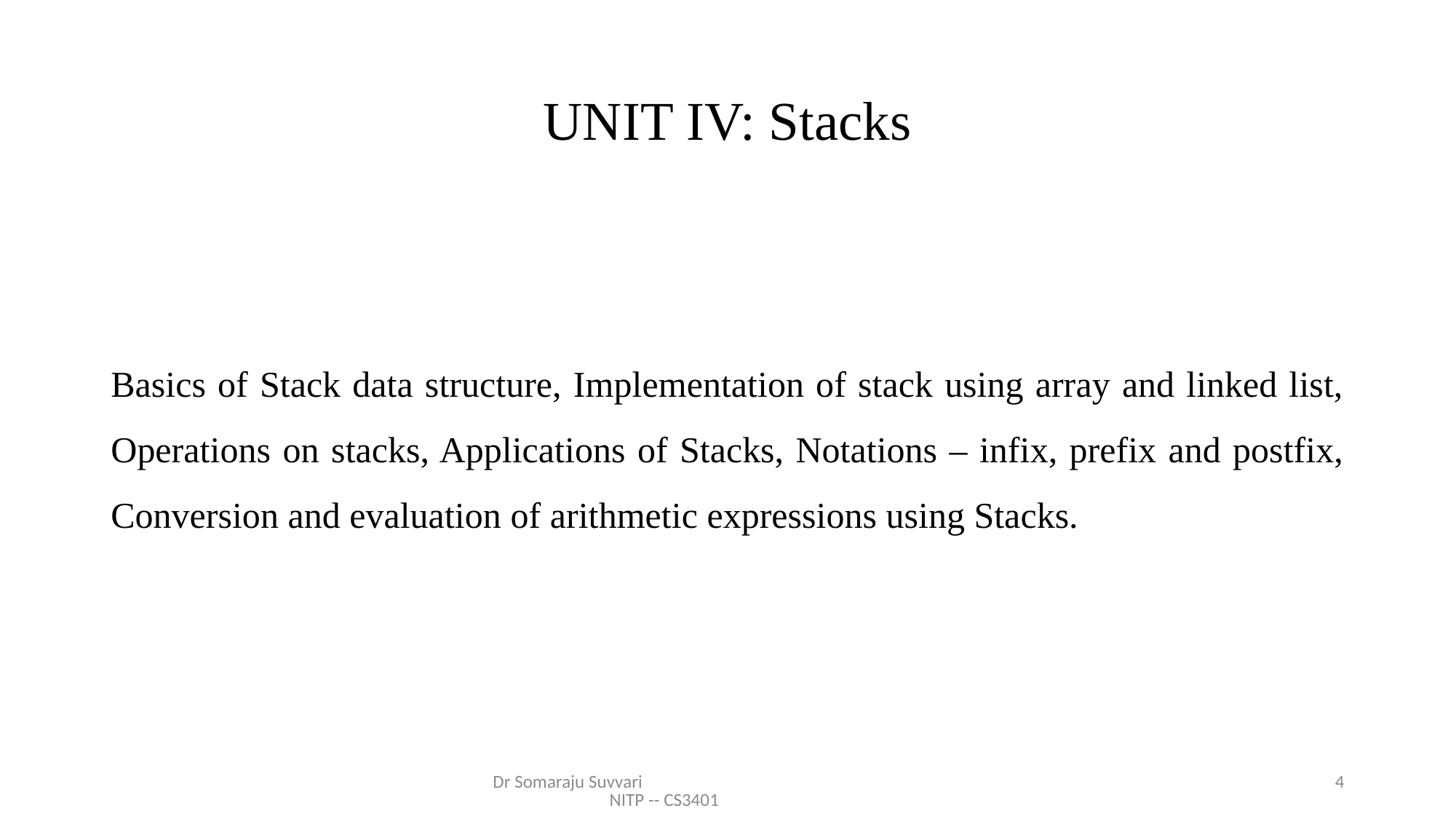

# UNIT IV: Stacks

Basics of Stack data structure, Implementation of stack using array and linked list, Operations on stacks, Applications of Stacks, Notations – infix, prefix and postfix, Conversion and evaluation of arithmetic expressions using Stacks.
Dr Somaraju Suvvari                                                                                                        NITP -- CS3401
4